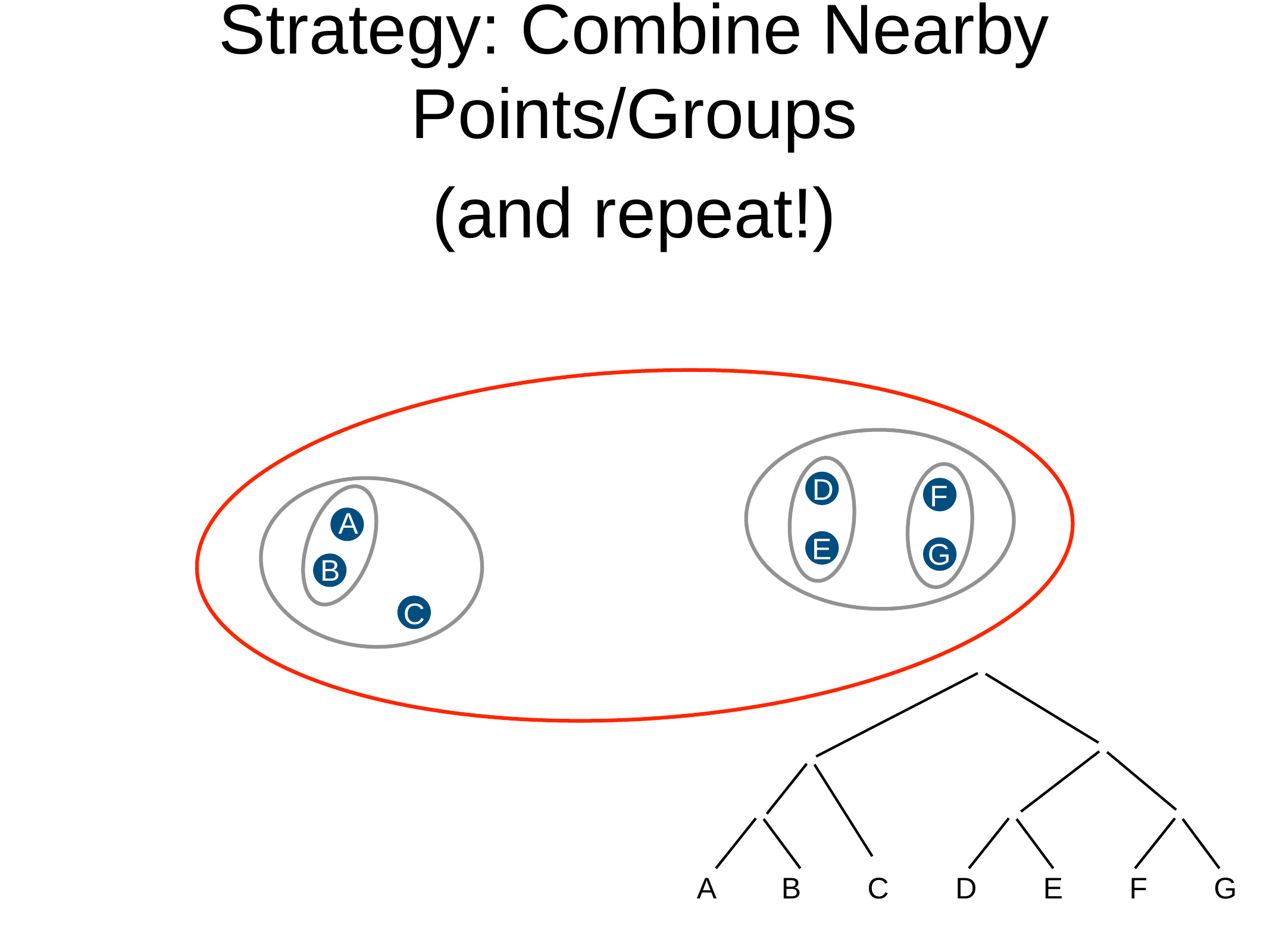

# Strategy: Combine Nearby Points/Groups
(and repeat!)

D

F

A

E
G

B

C

A        B        C        D        E        F        G